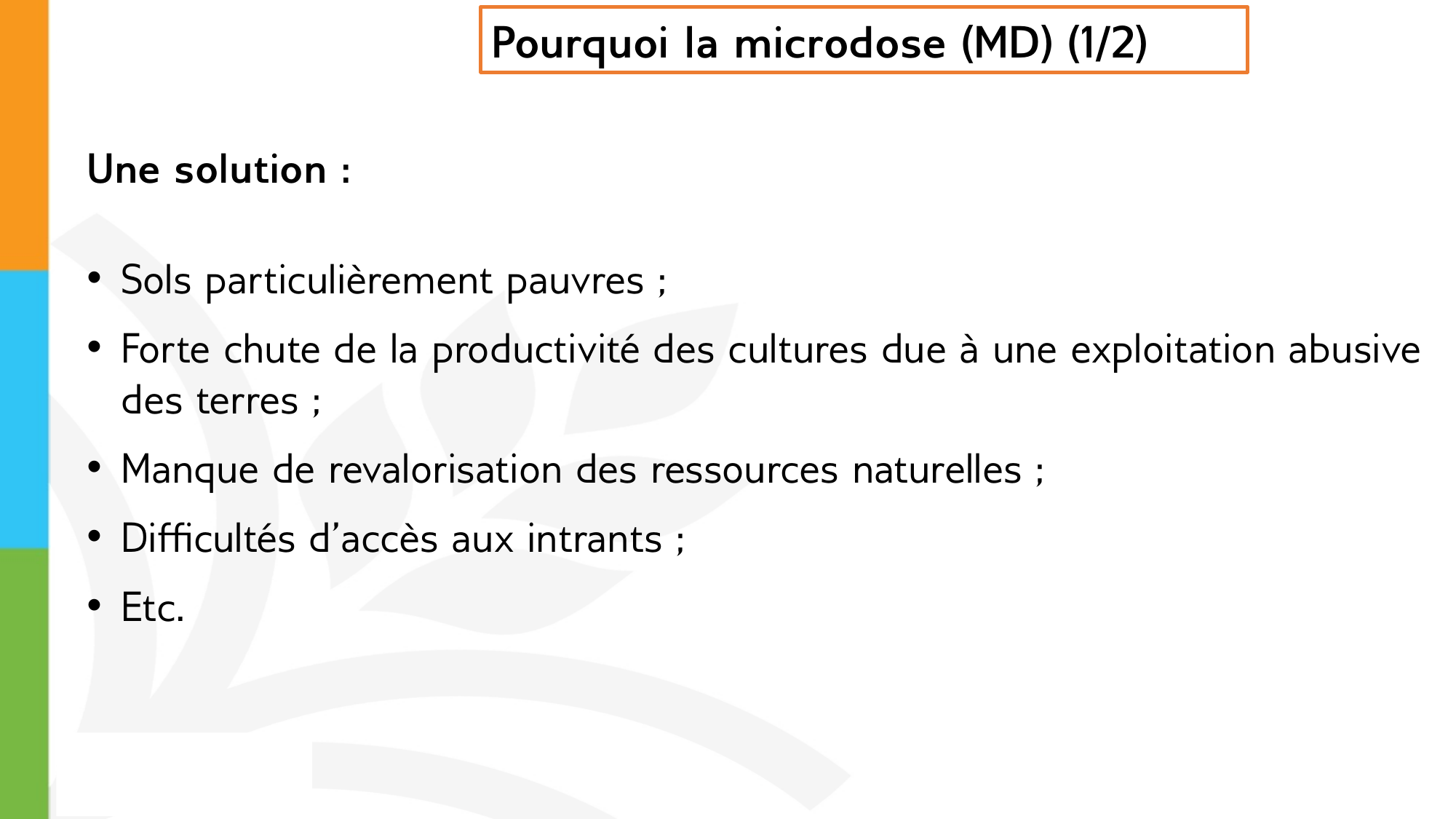

Pourquoi la microdose (MD) (1/2)
Une solution :

Sols particulièrement pauvres ;
Forte chute de la productivité des cultures due à une exploitation abusive des terres ;
Manque de revalorisation des ressources naturelles ;
Difficultés d’accès aux intrants ;
Etc.